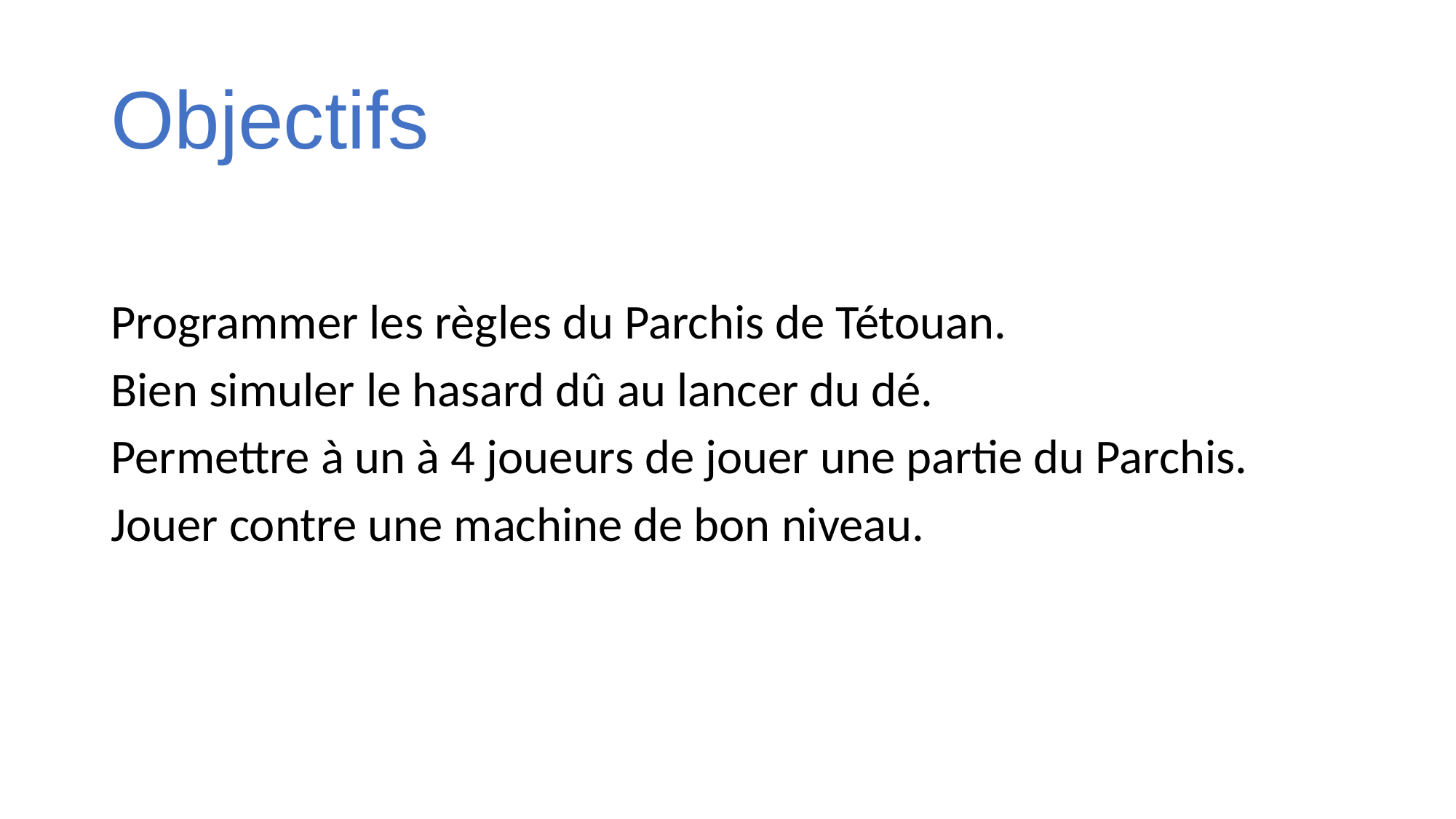

# Objectifs

Programmer les règles du Parchis de Tétouan.
Bien simuler le hasard dû au lancer du dé.
Permettre à un à 4 joueurs de jouer une partie du Parchis.
Jouer contre une machine de bon niveau.